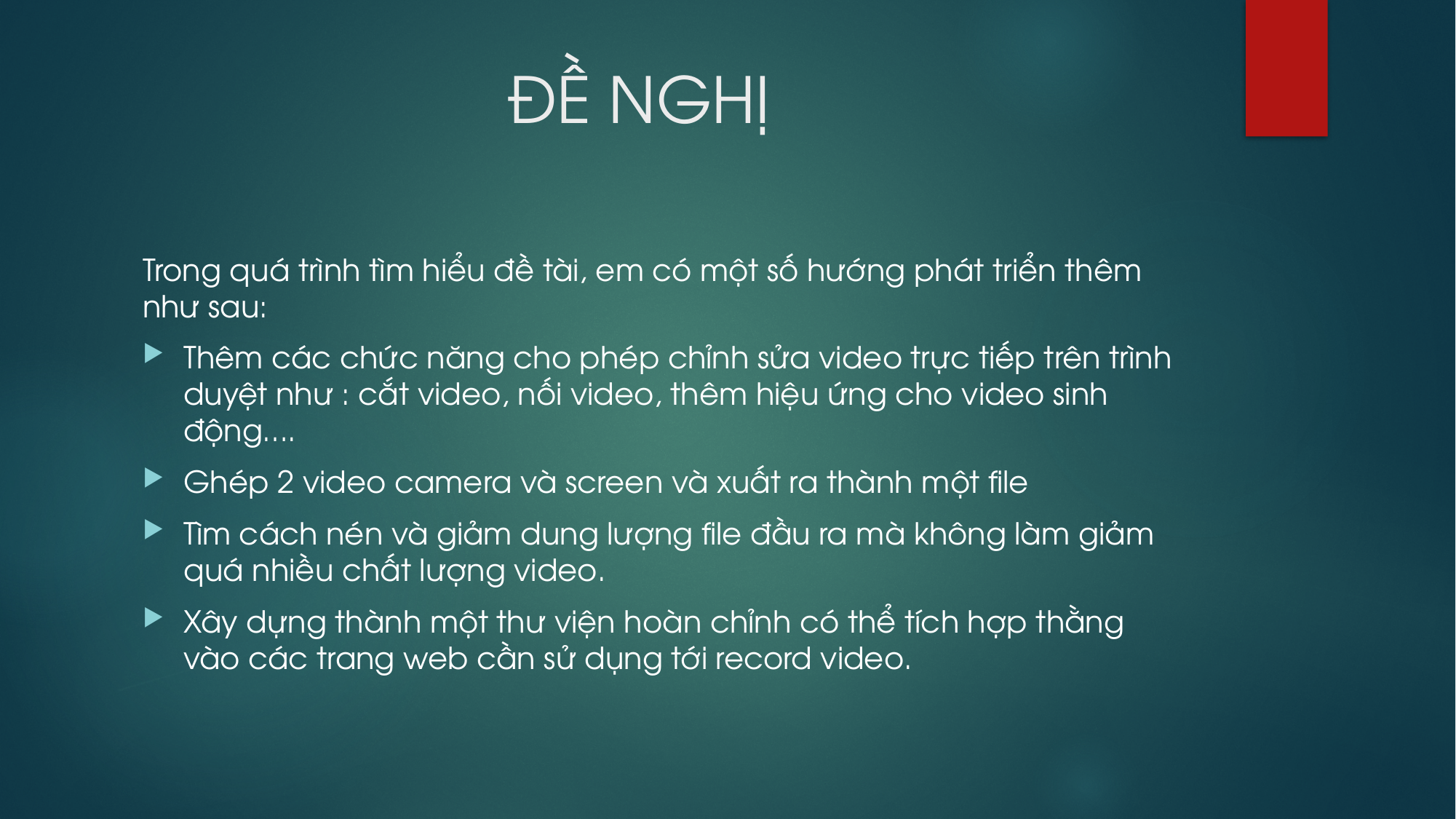

# ĐỀ NGHỊ
Trong quá trình tìm hiểu đề tài, em có một số hướng phát triển thêm như sau:
Thêm các chức năng cho phép chỉnh sửa video trực tiếp trên trình duyệt như : cắt video, nối video, thêm hiệu ứng cho video sinh động….
Ghép 2 video camera và screen và xuất ra thành một file
Tìm cách nén và giảm dung lượng file đầu ra mà không làm giảm quá nhiều chất lượng video.
Xây dựng thành một thư viện hoàn chỉnh có thể tích hợp thằng vào các trang web cần sử dụng tới record video.